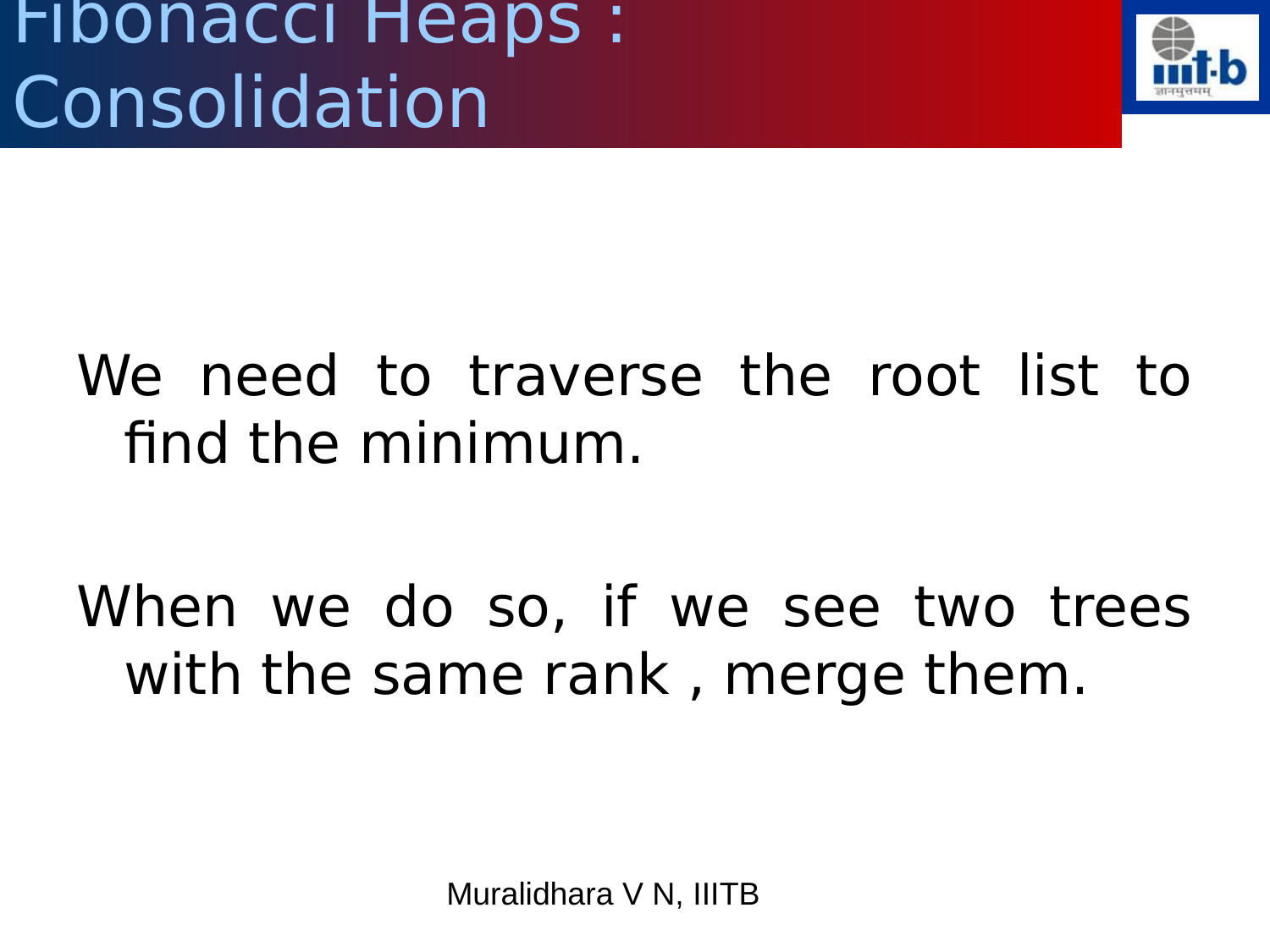

# Fibonacci Heaps : Consolidation

We need to traverse the root list to find the minimum.

When we do so, if we see two trees with the same rank , merge them.
Muralidhara V N, IIITB